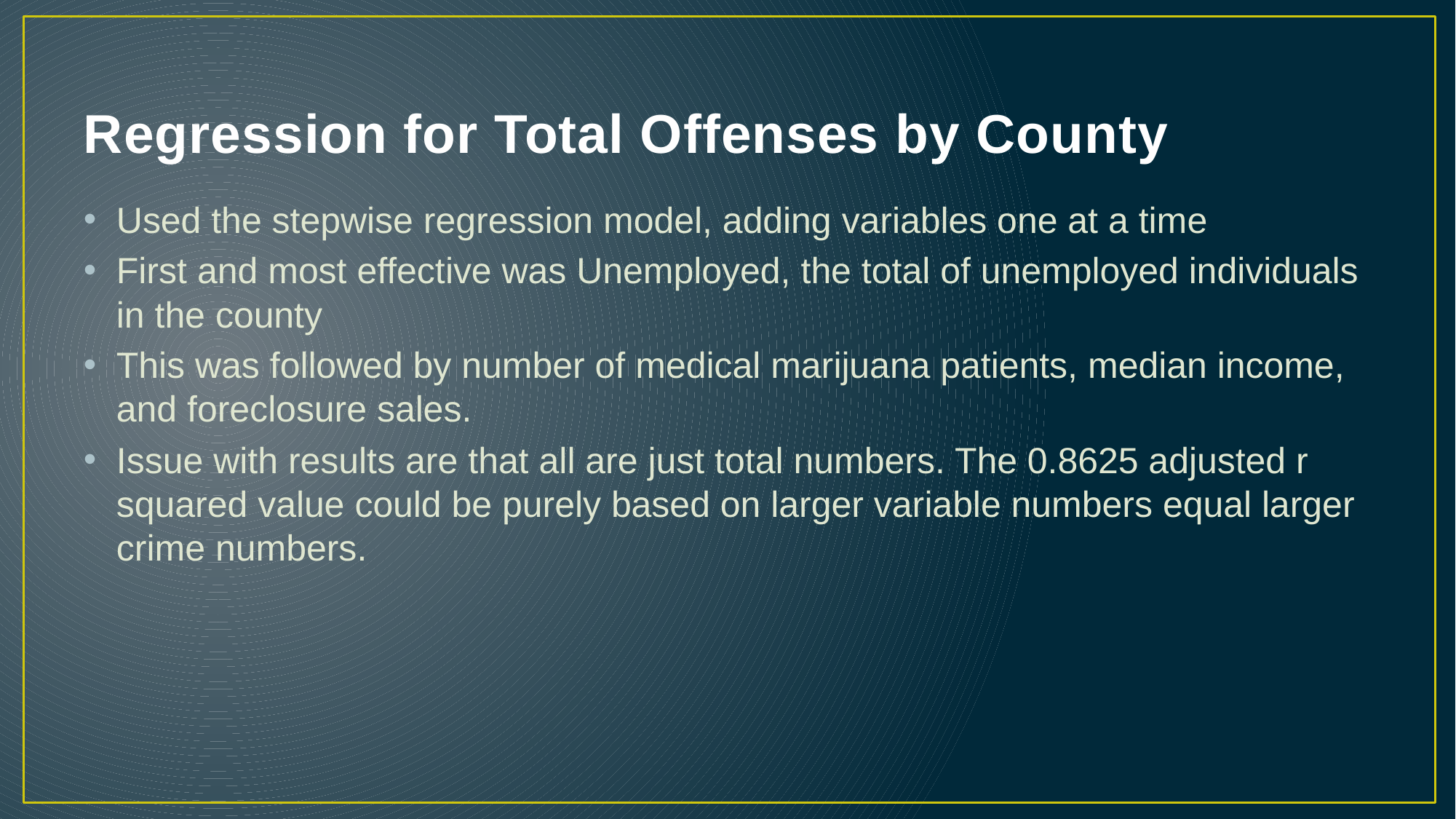

# Regression for Total Offenses by County
Used the stepwise regression model, adding variables one at a time
First and most effective was Unemployed, the total of unemployed individuals in the county
This was followed by number of medical marijuana patients, median income, and foreclosure sales.
Issue with results are that all are just total numbers. The 0.8625 adjusted r squared value could be purely based on larger variable numbers equal larger crime numbers.